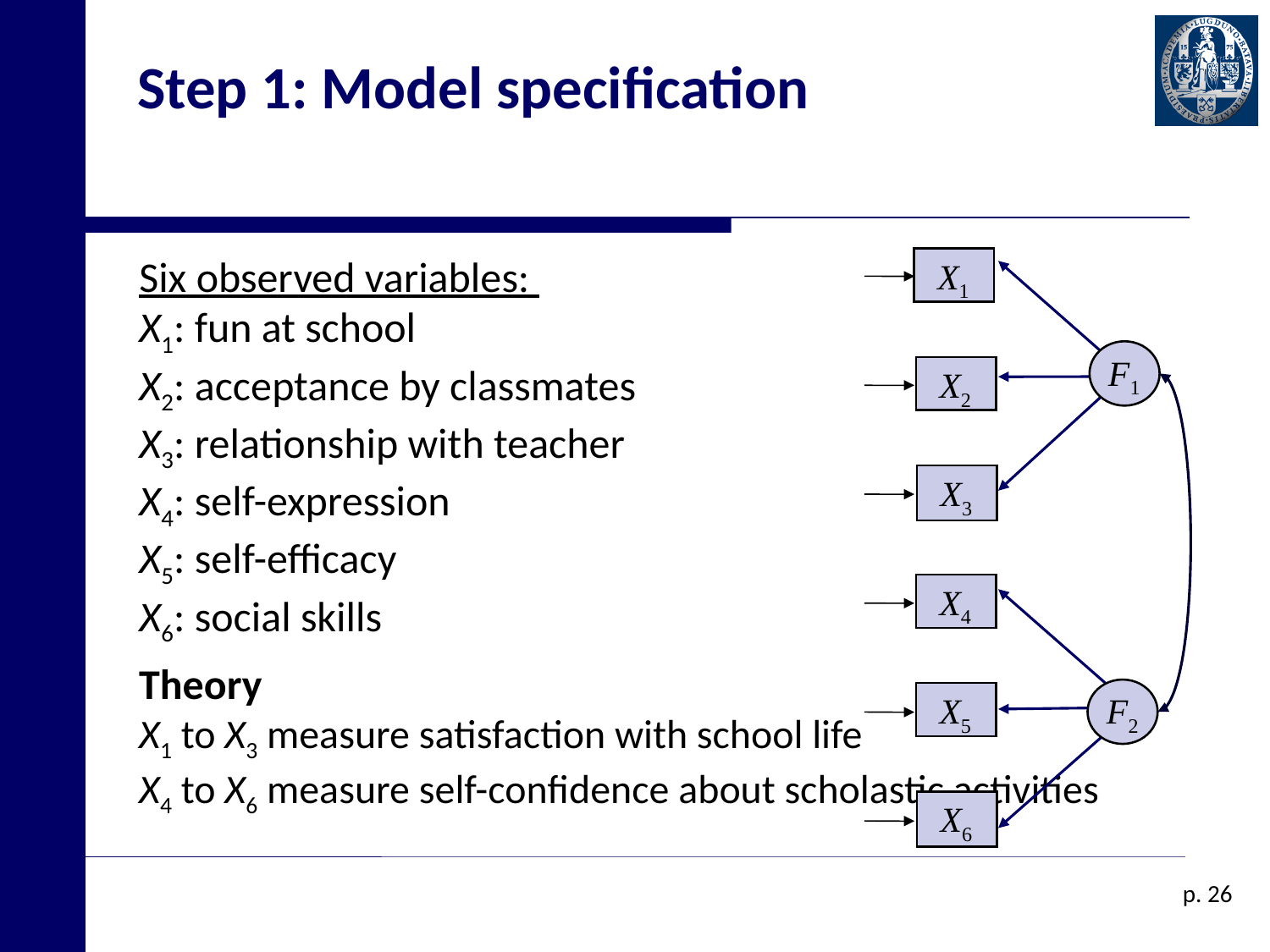

Step 1: Model specification
Six observed variables:
X1: fun at school
X2: acceptance by classmates
X3: relationship with teacher
X4: self-expression
X5: self-efficacy
X6: social skills

X1

F1
X2

X3

X4

Theory
X1 to X3 measure satisfaction with school life
X4 to X6 measure self-confidence about scholastic activities

X5

F2

X6

p. 26